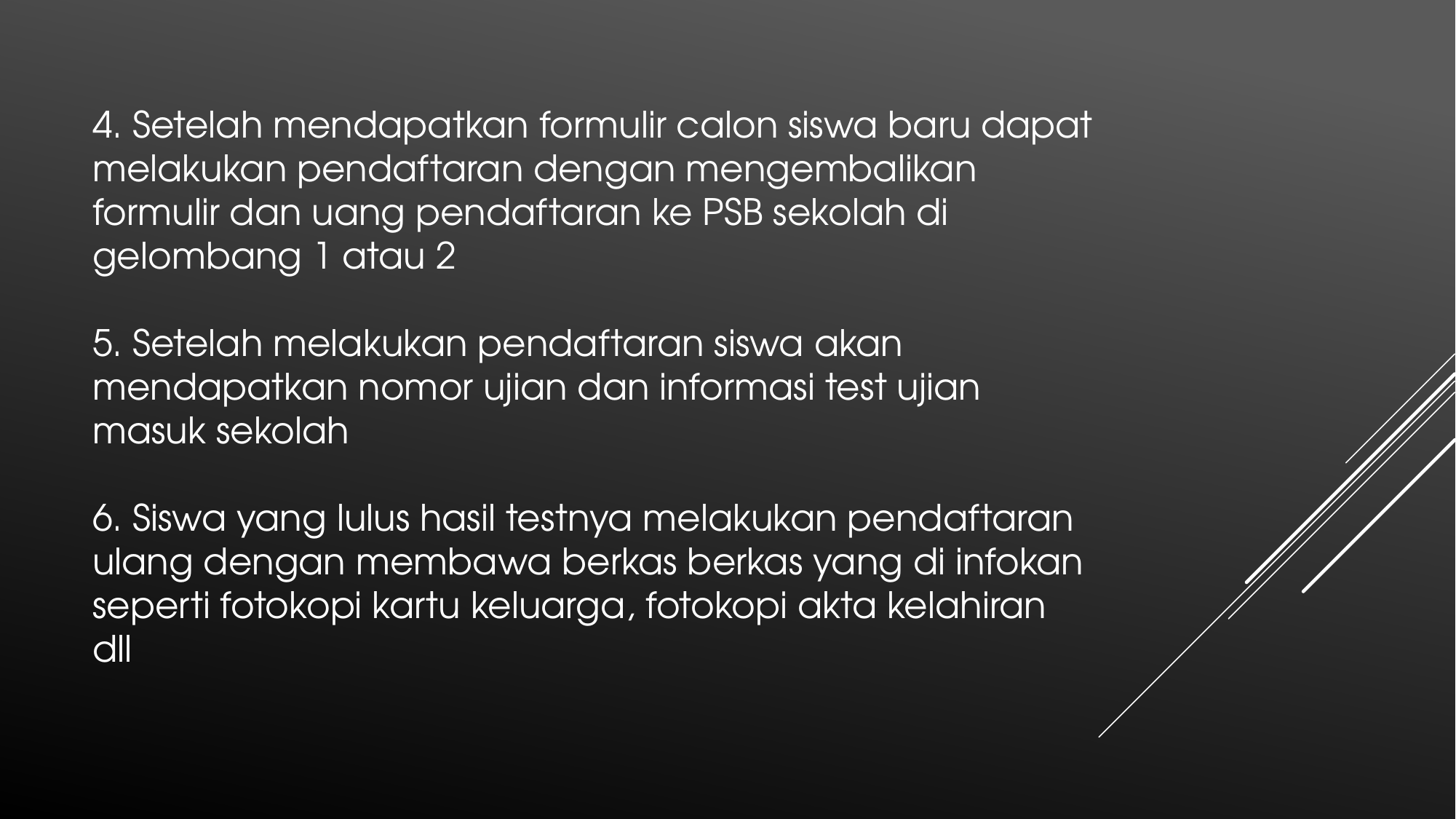

4. Setelah mendapatkan formulir calon siswa baru dapat melakukan pendaftaran dengan mengembalikan formulir dan uang pendaftaran ke PSB sekolah di gelombang 1 atau 2

5. Setelah melakukan pendaftaran siswa akan mendapatkan nomor ujian dan informasi test ujian masuk sekolah

6. Siswa yang lulus hasil testnya melakukan pendaftaran ulang dengan membawa berkas berkas yang di infokan seperti fotokopi kartu keluarga, fotokopi akta kelahiran dll